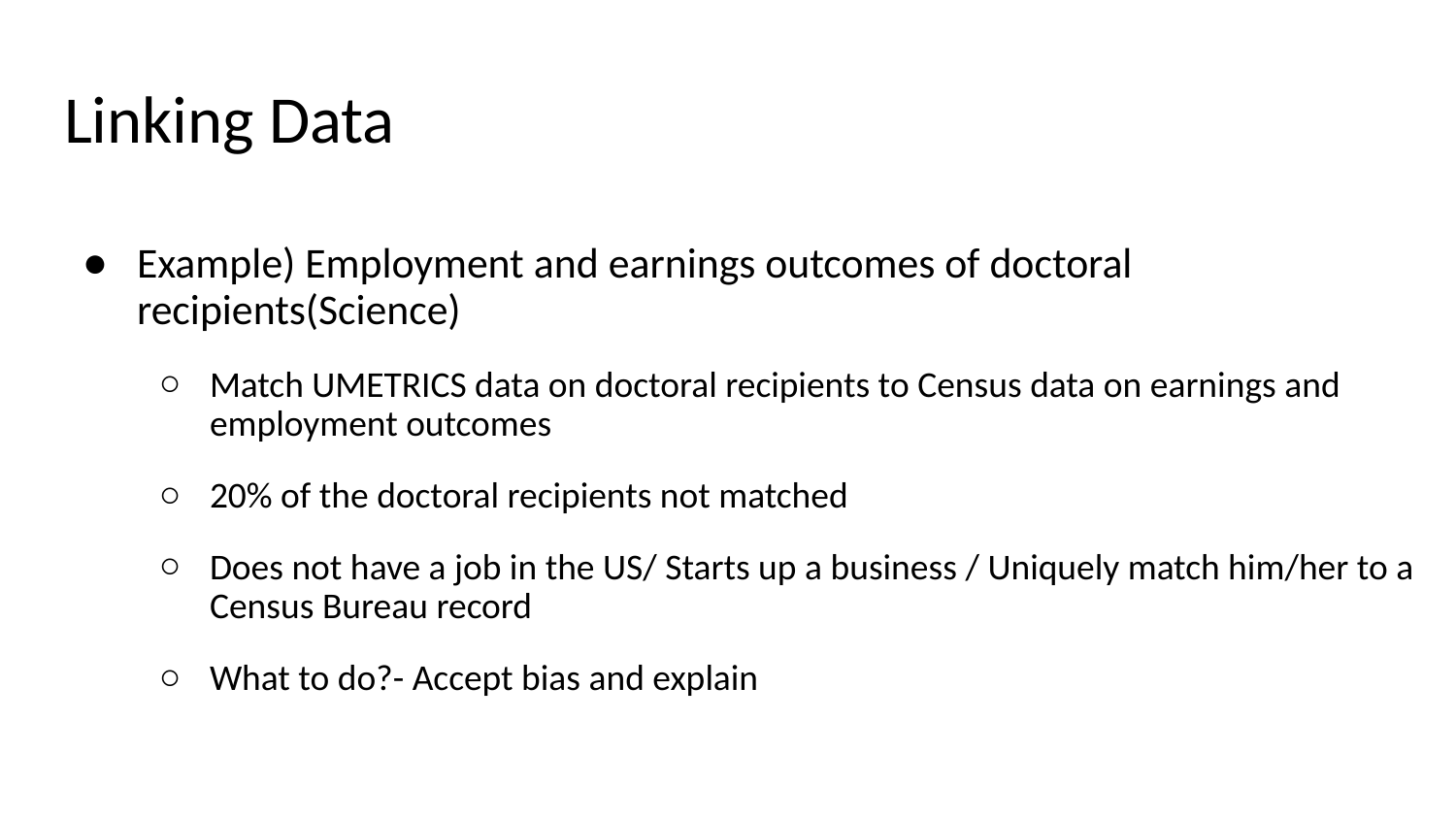

# Linking Data

Example) Employment and earnings outcomes of doctoral recipients(Science)
Match UMETRICS data on doctoral recipients to Census data on earnings and employment outcomes
20% of the doctoral recipients not matched
Does not have a job in the US/ Starts up a business / Uniquely match him/her to a Census Bureau record
What to do?- Accept bias and explain